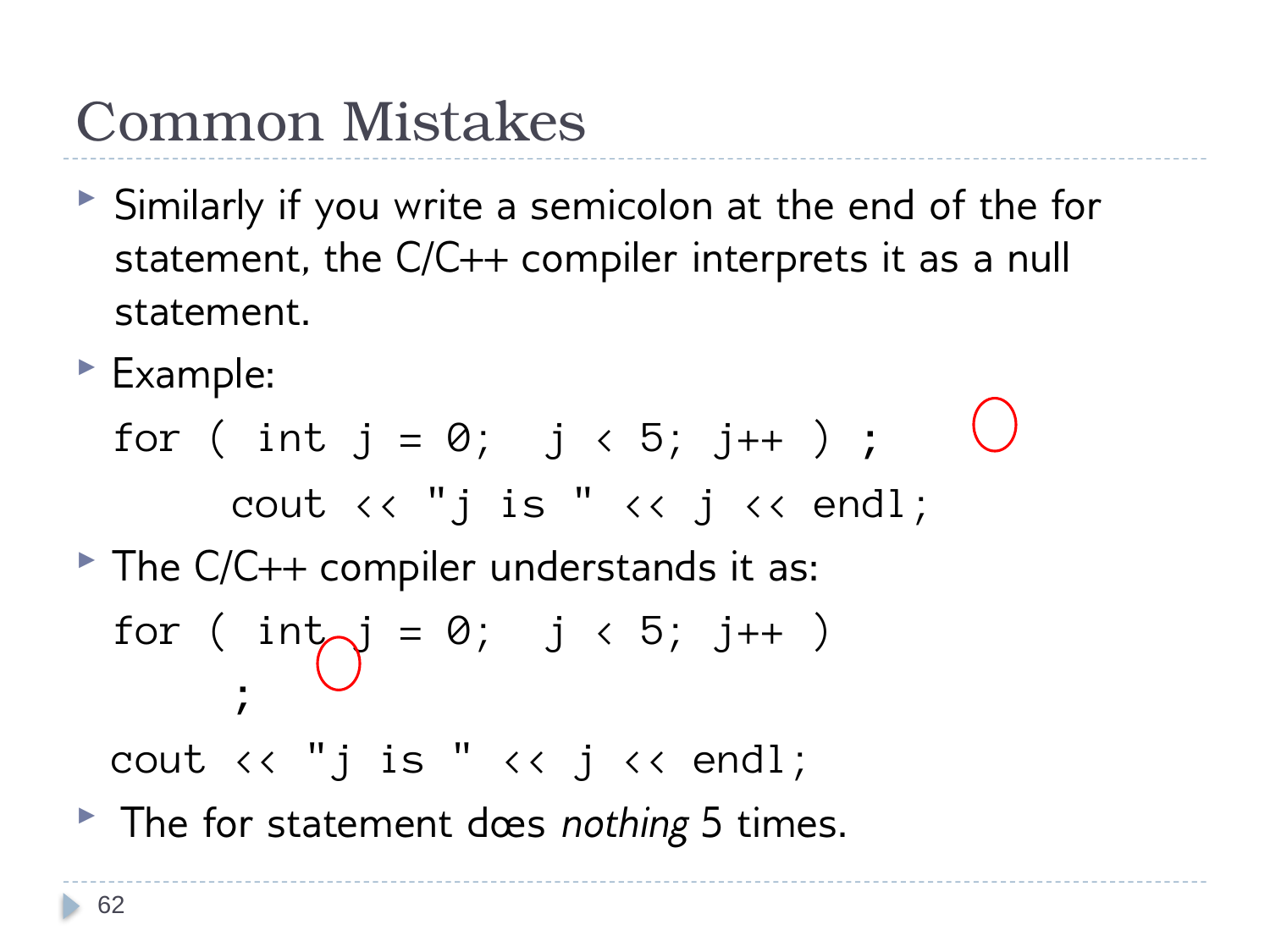

# Common Mistakes
Similarly if you write a semicolon at the end of the for statement, the C/C++ compiler interprets it as a null statement.
Example:
		for ( int j = 0;  j < 5; j++ ) ;
		     cout << "j is " << j << endl;
The C/C++ compiler understands it as:
		for ( int j = 0;  j < 5; j++ )
		     ;
		cout << "j is " << j << endl;
The for statement does nothing 5 times.

62